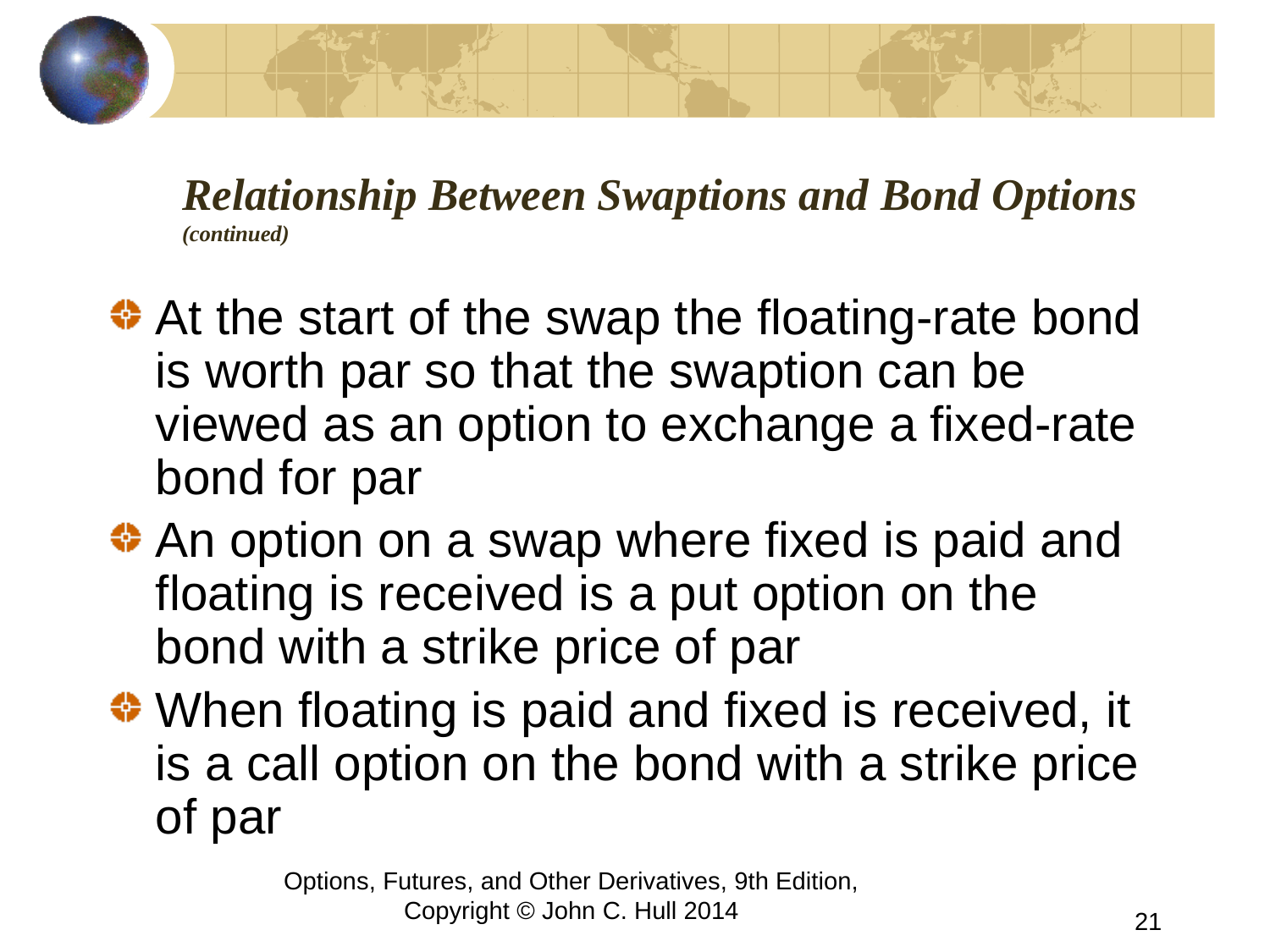

# Relationship Between Swaptions and Bond Options (continued)
At the start of the swap the floating-rate bond is worth par so that the swaption can be viewed as an option to exchange a fixed-rate bond for par
An option on a swap where fixed is paid and floating is received is a put option on the bond with a strike price of par
When floating is paid and fixed is received, it is a call option on the bond with a strike price of par
Options, Futures, and Other Derivatives, 9th Edition, Copyright © John C. Hull 2014
21